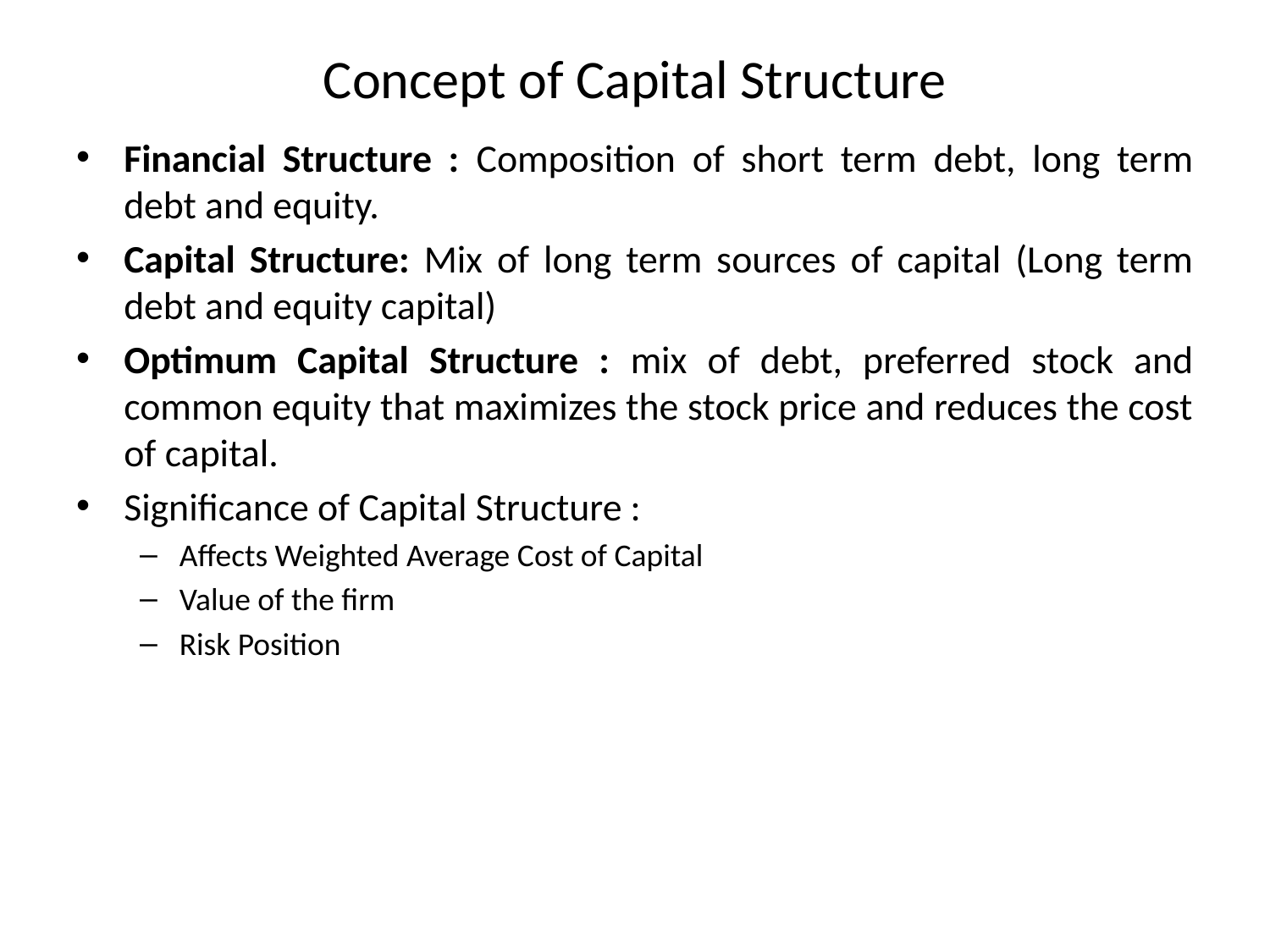

# Concept of Capital Structure
Financial Structure : Composition of short term debt, long term debt and equity.
Capital Structure: Mix of long term sources of capital (Long term debt and equity capital)
Optimum Capital Structure : mix of debt, preferred stock and common equity that maximizes the stock price and reduces the cost of capital.
Significance of Capital Structure :
Affects Weighted Average Cost of Capital
Value of the firm
Risk Position